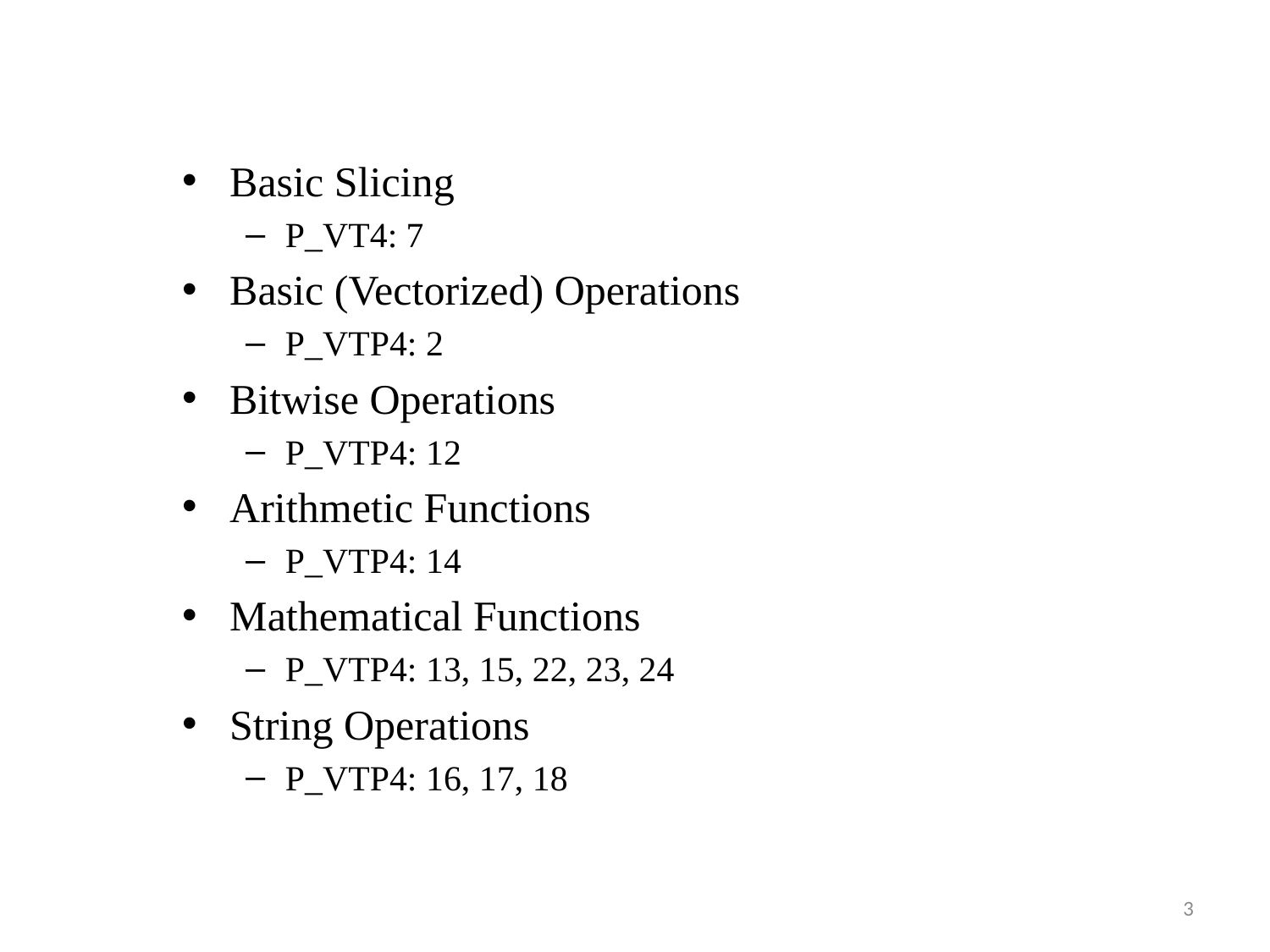

Basic Slicing
P_VT4: 7
Basic (Vectorized) Operations
P_VTP4: 2
Bitwise Operations
P_VTP4: 12
Arithmetic Functions
P_VTP4: 14
Mathematical Functions
P_VTP4: 13, 15, 22, 23, 24
String Operations
P_VTP4: 16, 17, 18
3